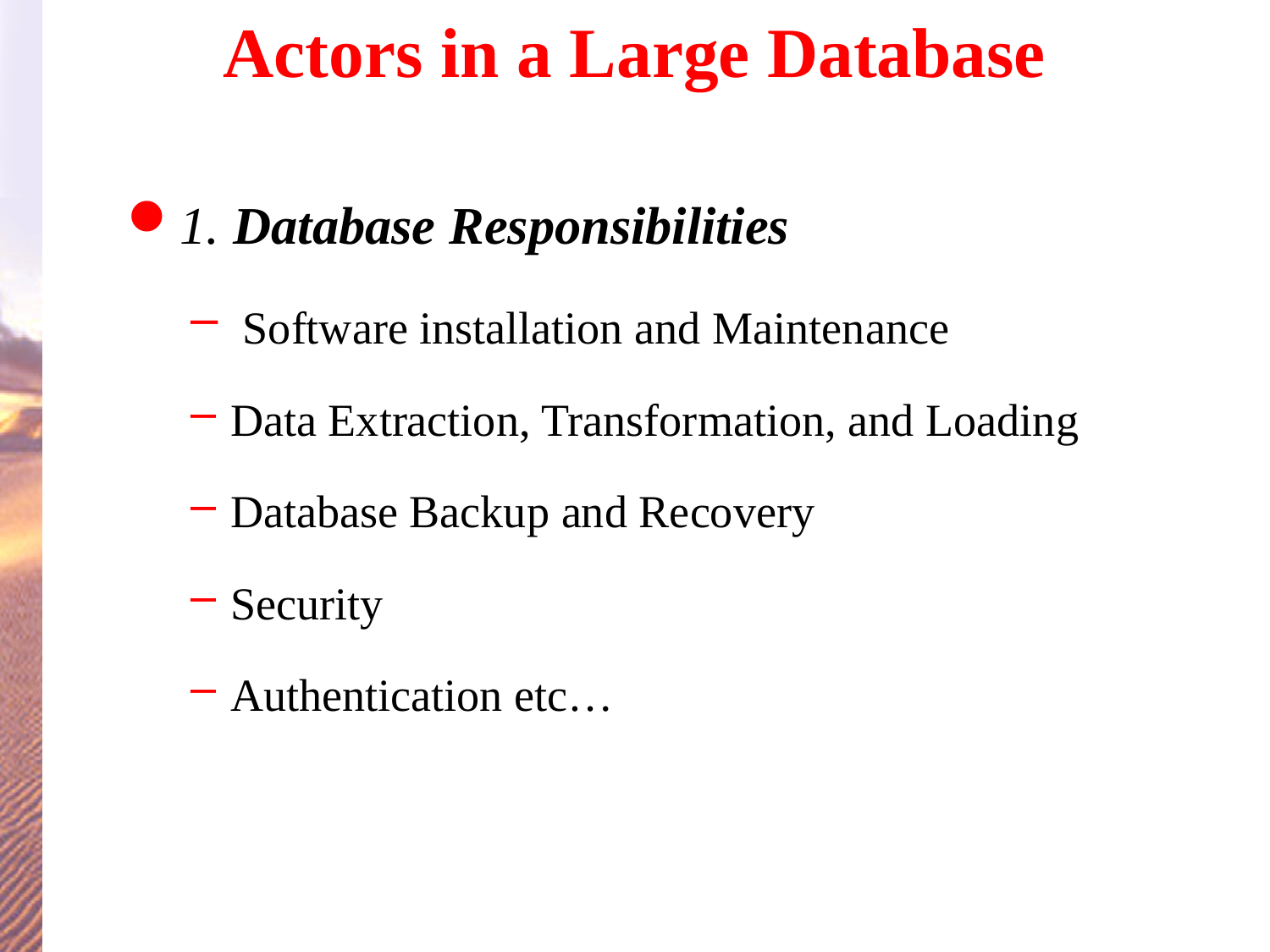

# Actors in a Large Database
1. Database Responsibilities
 Software installation and Maintenance
Data Extraction, Transformation, and Loading
Database Backup and Recovery
Security
Authentication etc…